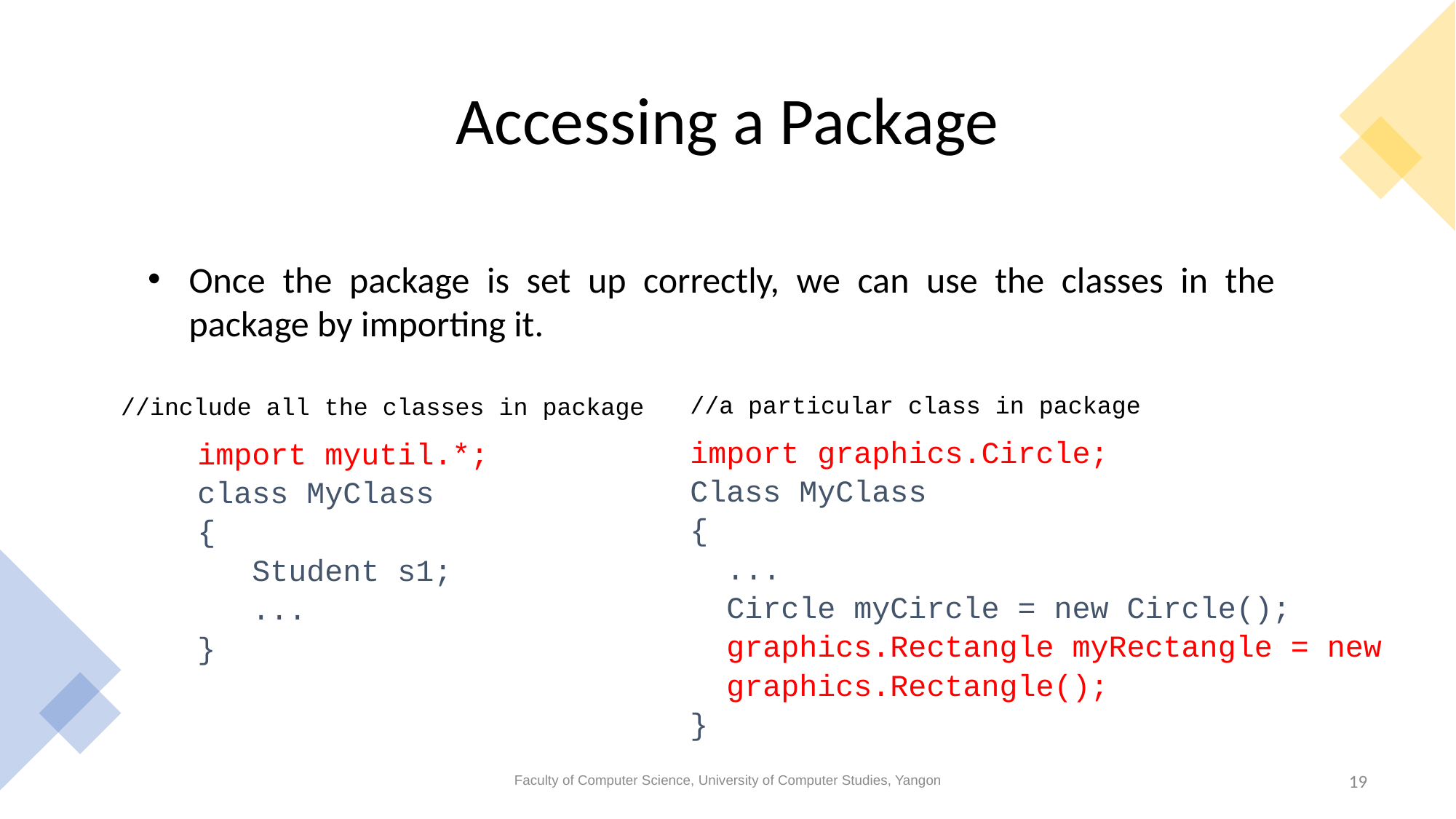

# Accessing a Package
Once the package is set up correctly, we can use the classes in the package by importing it.

//a particular class in package
//include all the classes in package
import graphics.Circle;
Class MyClass
{
  ...
  Circle myCircle = new Circle();
  graphics.Rectangle myRectangle = new
  graphics.Rectangle();
}
import myutil.*;
class MyClass
{
   Student s1;
   ...
}

Faculty of Computer Science, University of Computer Studies, Yangon
19